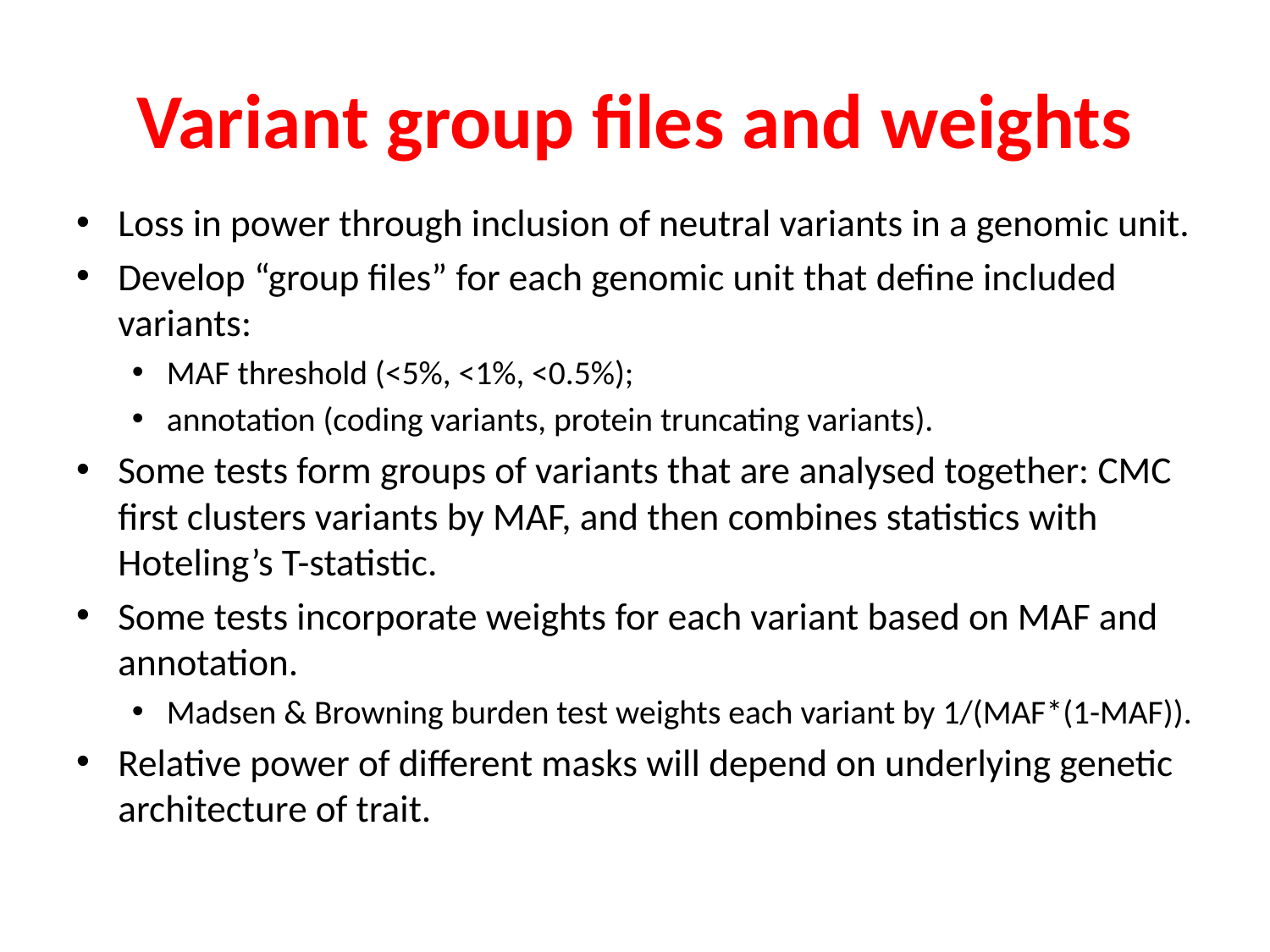

# Variant group files and weights
Loss in power through inclusion of neutral variants in a genomic unit.
Develop “group files” for each genomic unit that define included variants:
MAF threshold (<5%, <1%, <0.5%);
annotation (coding variants, protein truncating variants).
Some tests form groups of variants that are analysed together: CMC first clusters variants by MAF, and then combines statistics with Hoteling’s T-statistic.
Some tests incorporate weights for each variant based on MAF and annotation.
Madsen & Browning burden test weights each variant by 1/(MAF*(1-MAF)).
Relative power of different masks will depend on underlying genetic architecture of trait.